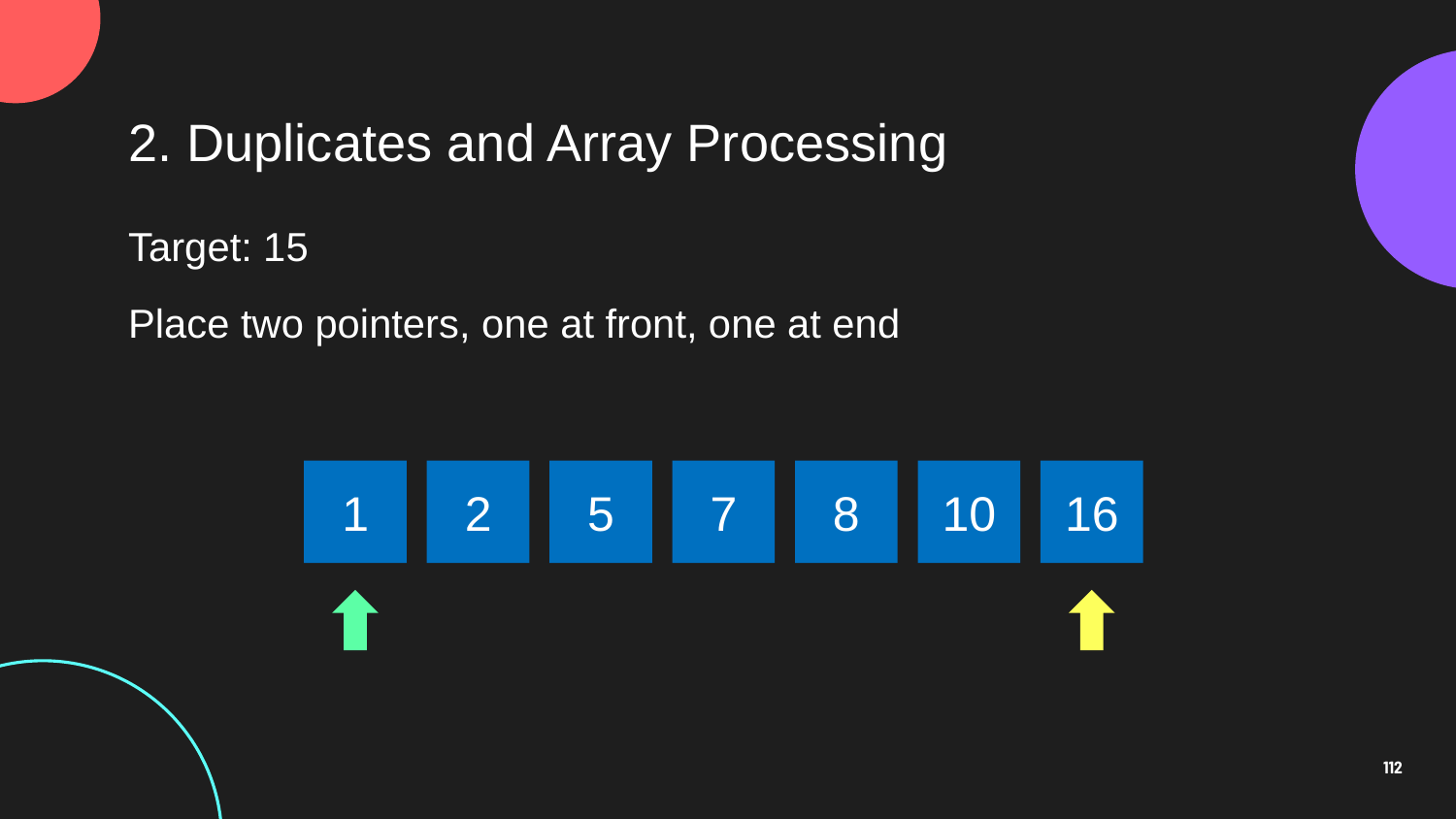

2. Duplicates and Array Processing

Target: 15
Place two pointers, one at front, one at end
1
2
5
7
8
10
16

112